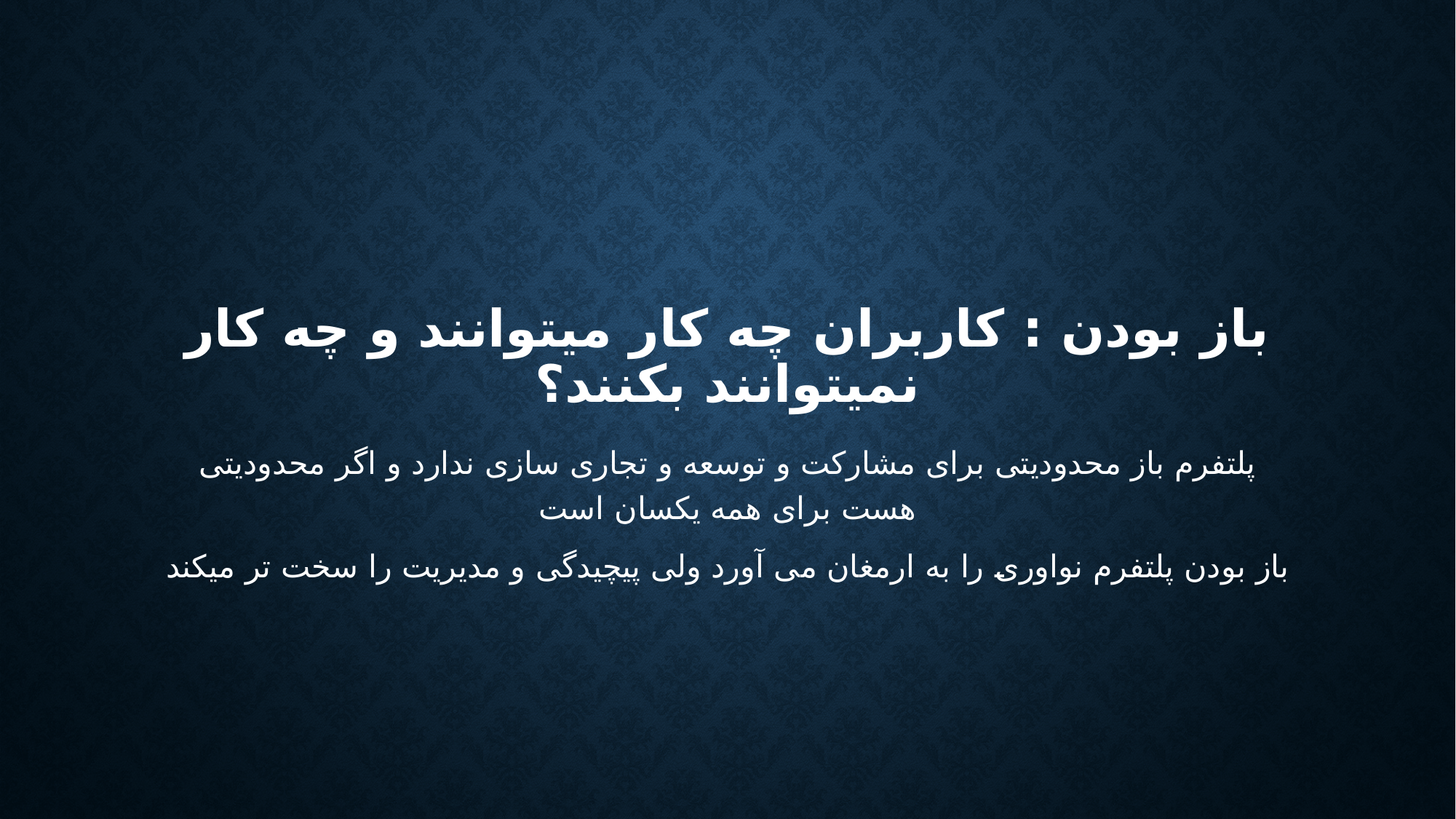

# باز بودن : کاربران چه کار میتوانند و چه کار نمیتوانند بکنند؟
پلتفرم باز محدودیتی برای مشارکت و توسعه و تجاری سازی ندارد و اگر محدودیتی هست برای همه یکسان است
باز بودن پلتفرم نواوری را به ارمغان می آورد ولی پیچیدگی و مدیریت را سخت تر میکند